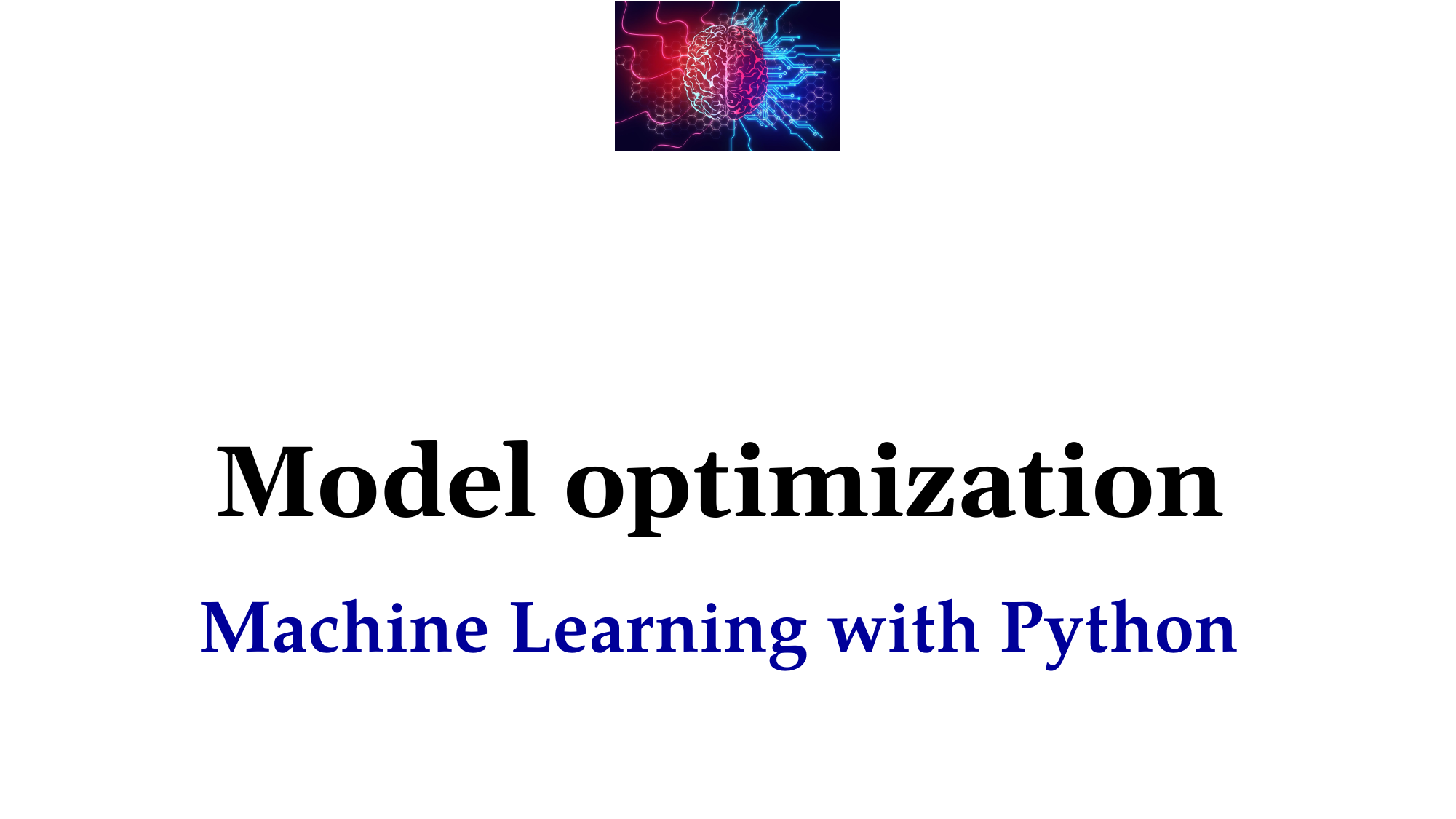

# Model optimization
Machine Learning with Python